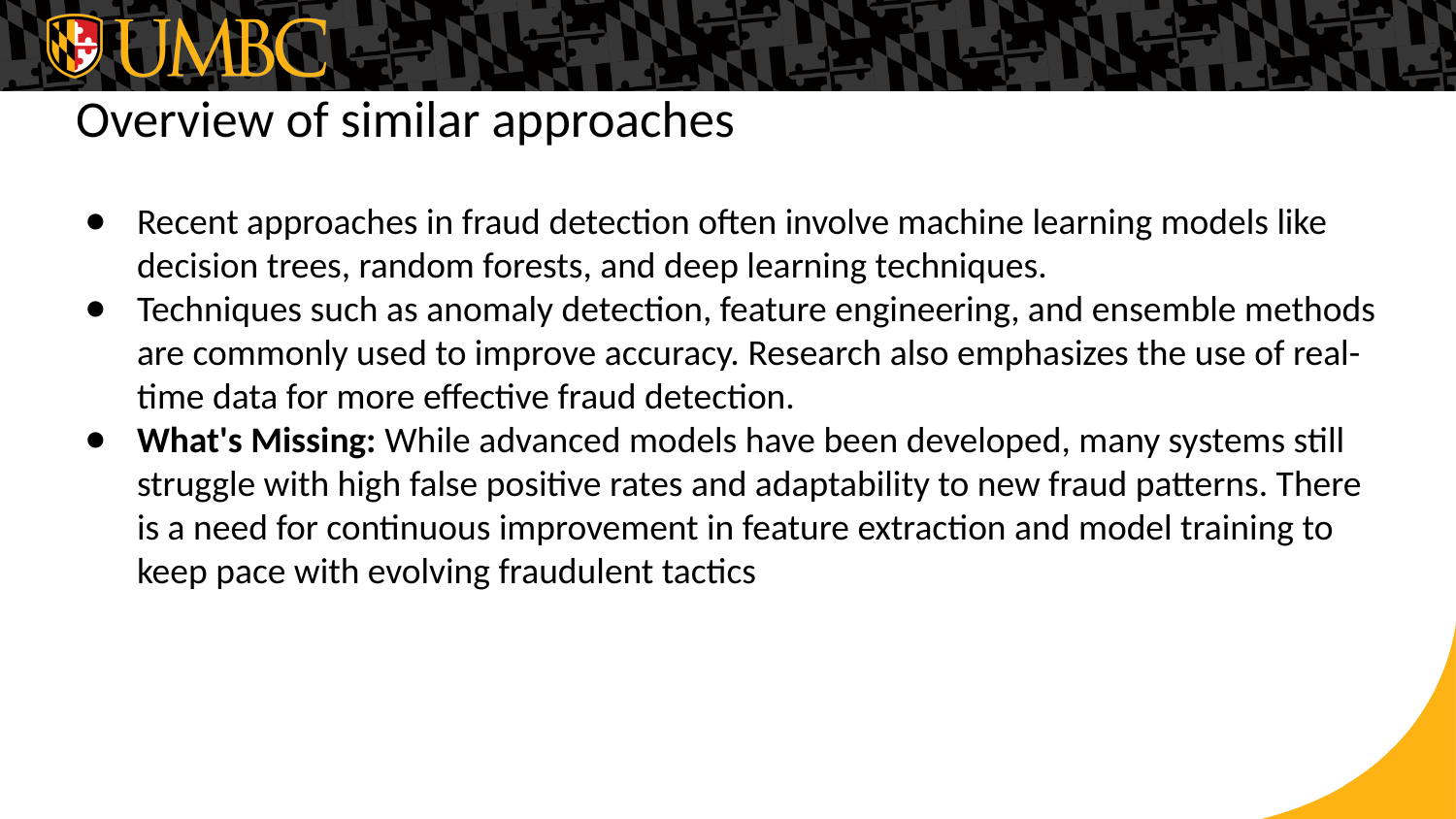

# Overview of similar approaches
Recent approaches in fraud detection often involve machine learning models like decision trees, random forests, and deep learning techniques.
Techniques such as anomaly detection, feature engineering, and ensemble methods are commonly used to improve accuracy. Research also emphasizes the use of real-time data for more effective fraud detection.
What's Missing: While advanced models have been developed, many systems still struggle with high false positive rates and adaptability to new fraud patterns. There is a need for continuous improvement in feature extraction and model training to keep pace with evolving fraudulent tactics